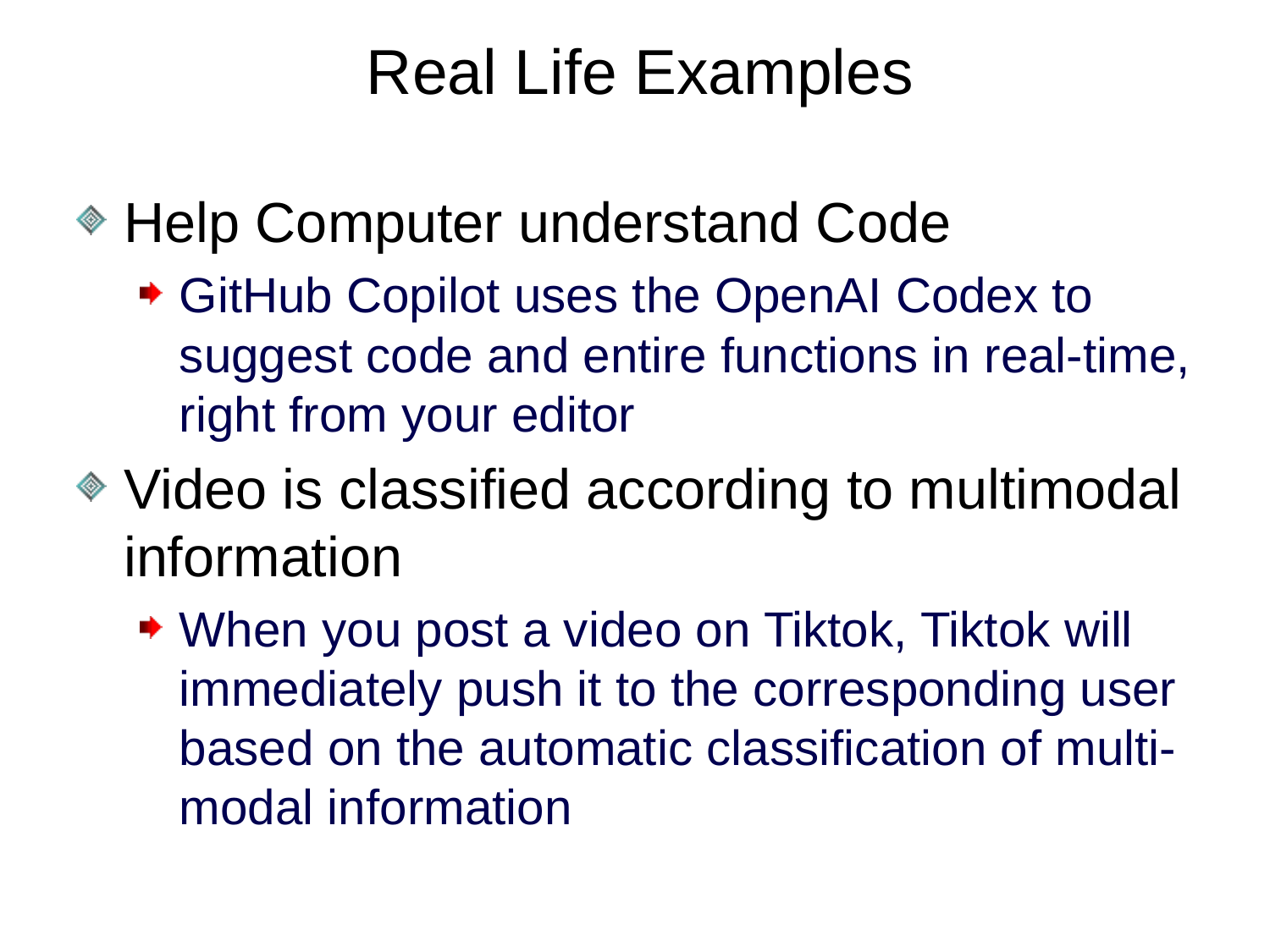

# Real Life Examples
Help Computer understand Code
GitHub Copilot uses the OpenAI Codex to suggest code and entire functions in real-time, right from your editor
Video is classified according to multimodal information
When you post a video on Tiktok, Tiktok will immediately push it to the corresponding user based on the automatic classification of multi-modal information